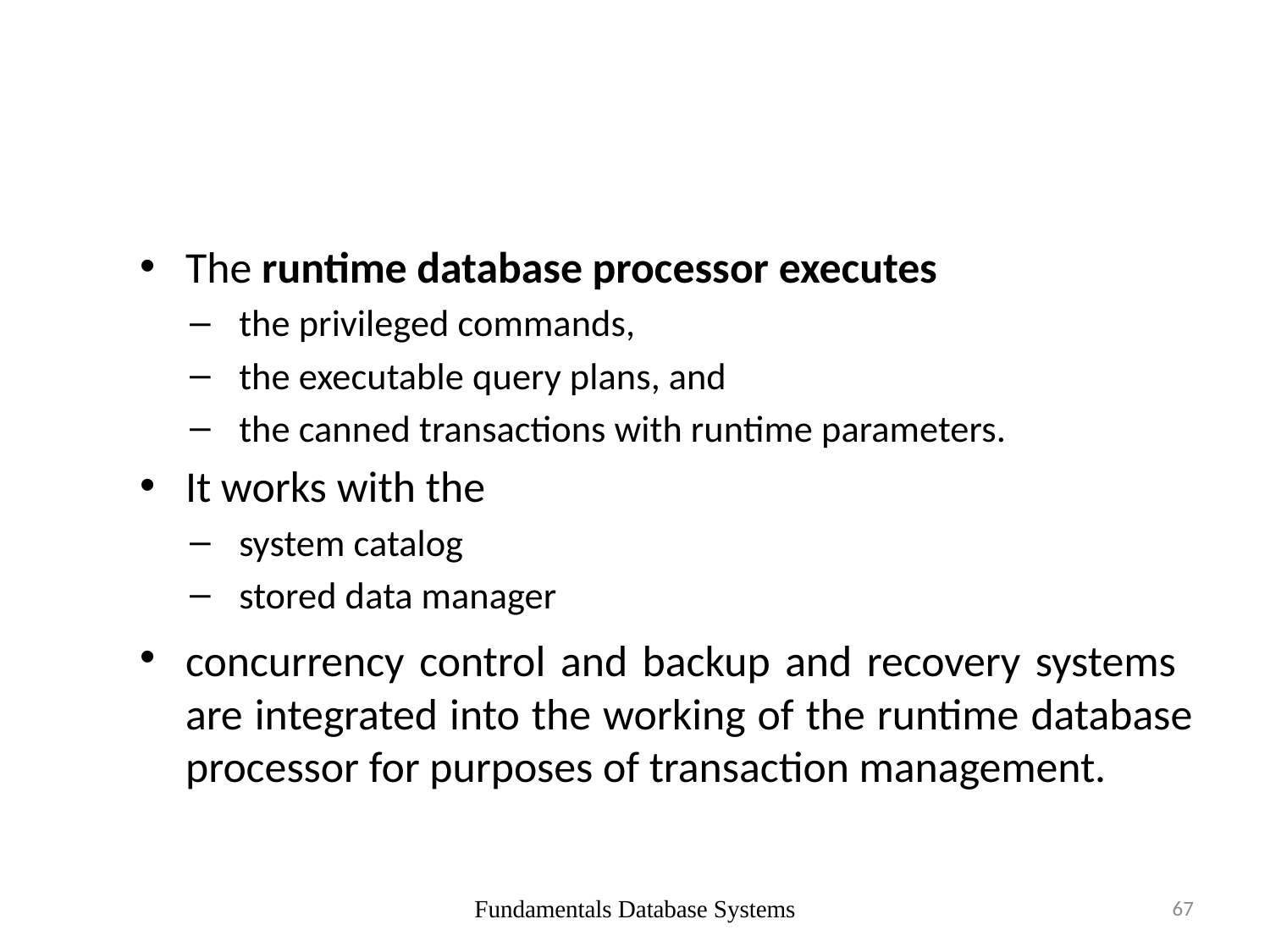

#
The runtime database processor executes
the privileged commands,
the executable query plans, and
the canned transactions with runtime parameters.
It works with the
system catalog
stored data manager
concurrency control and backup and recovery systems  are integrated into the working of the runtime database processor for purposes of transaction management.
Fundamentals Database Systems
67